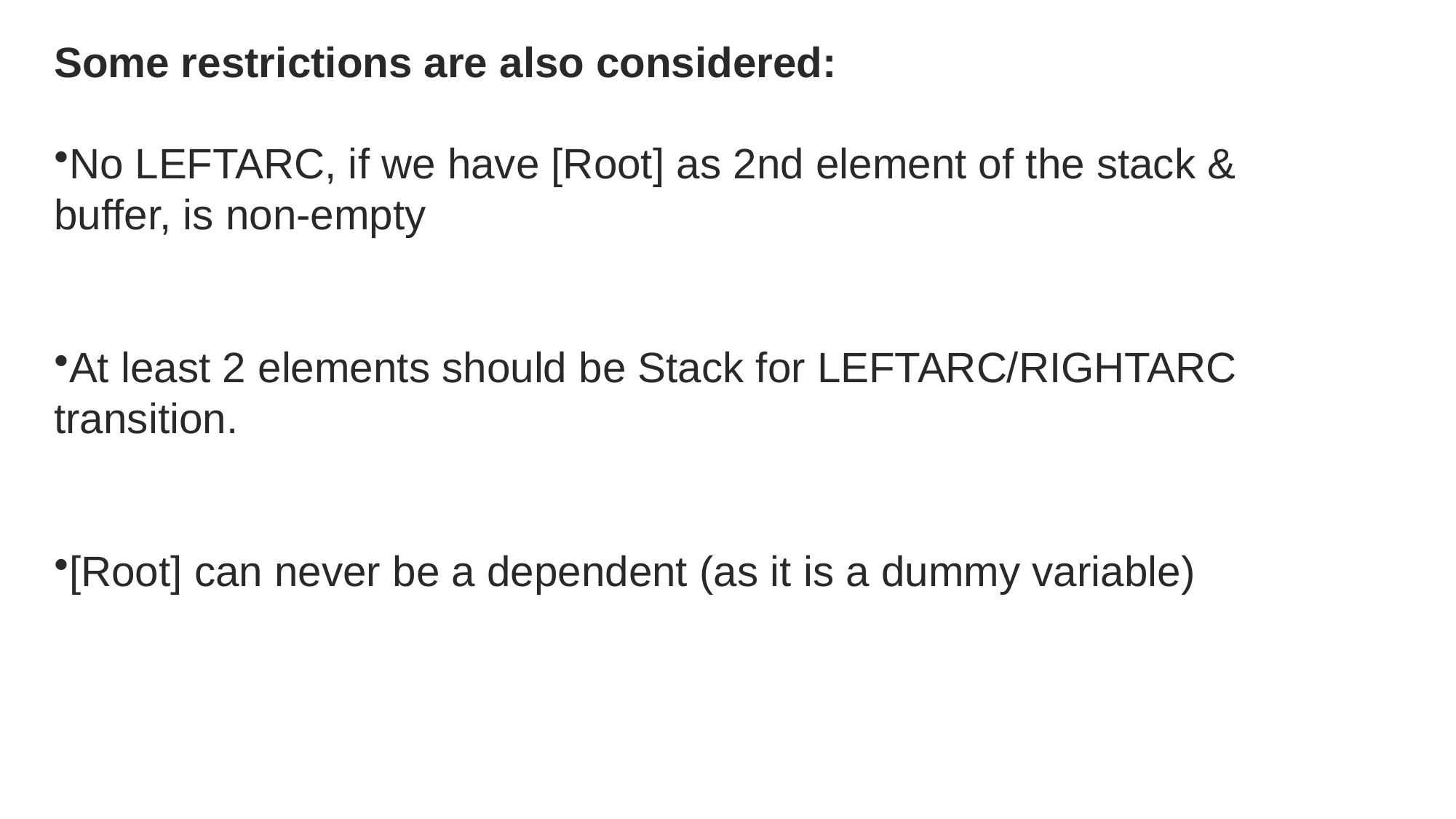

Some restrictions are also considered:

No LEFTARC, if we have [Root] as 2nd element of the stack & buffer, is non-empty

At least 2 elements should be Stack for LEFTARC/RIGHTARC transition.

[Root] can never be a dependent (as it is a dummy variable)